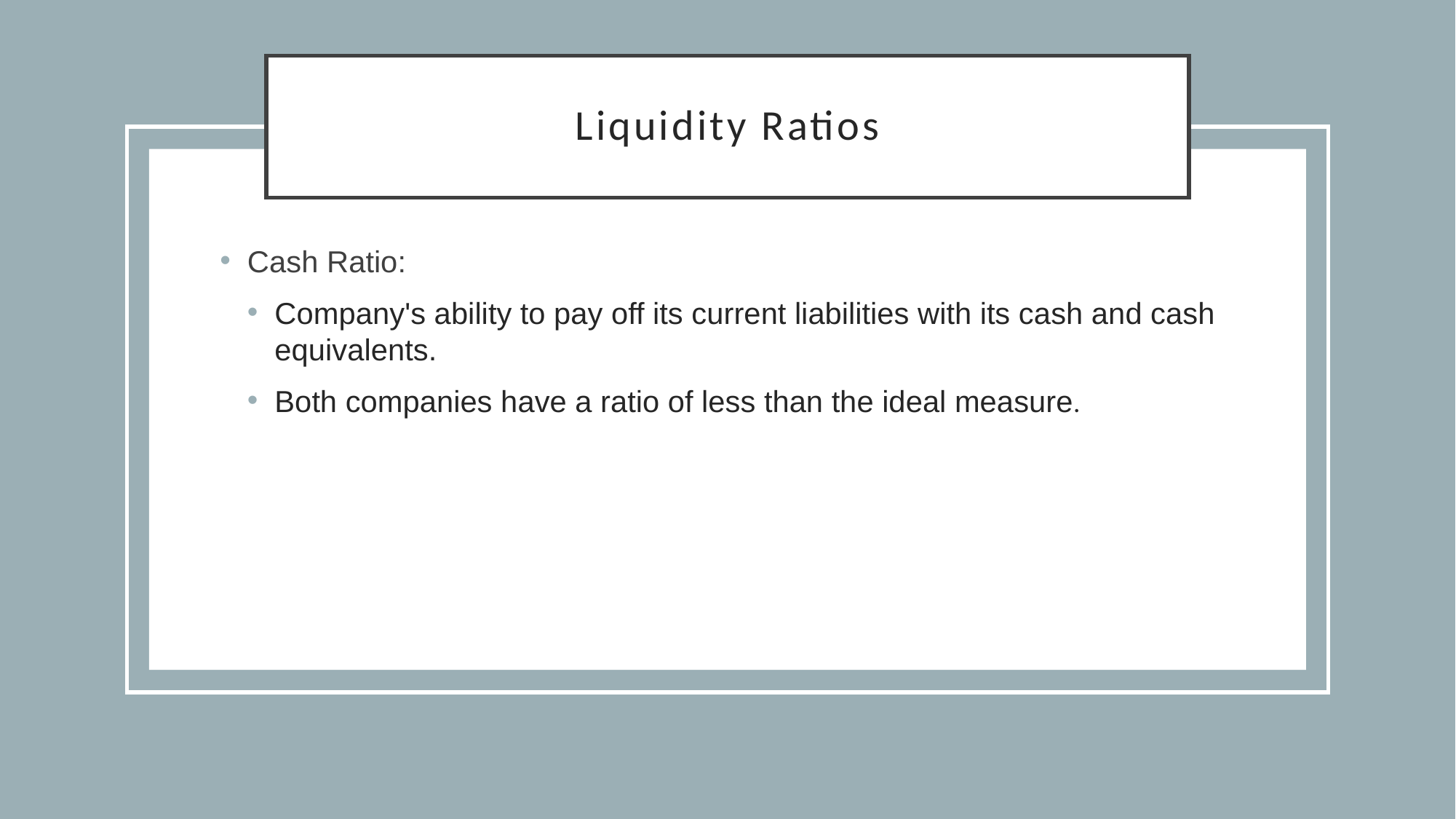

# Liquidity Ratios

Cash Ratio:
Company's ability to pay off its current liabilities with its cash and cash equivalents.
Both companies have a ratio of less than the ideal measure.